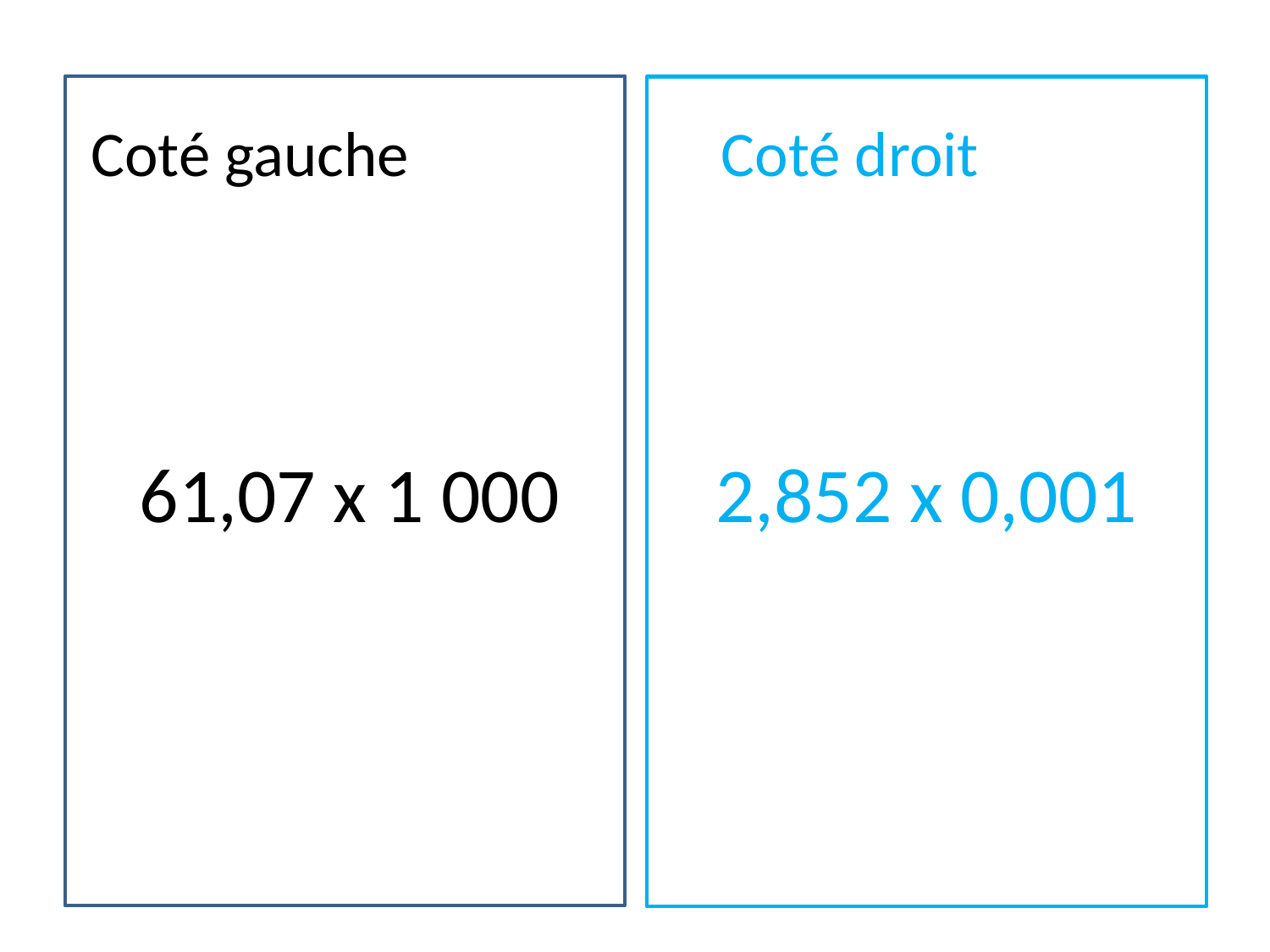

Coté gauche
Coté droit
2,852 x 0,001
# 61,07 x 1 000